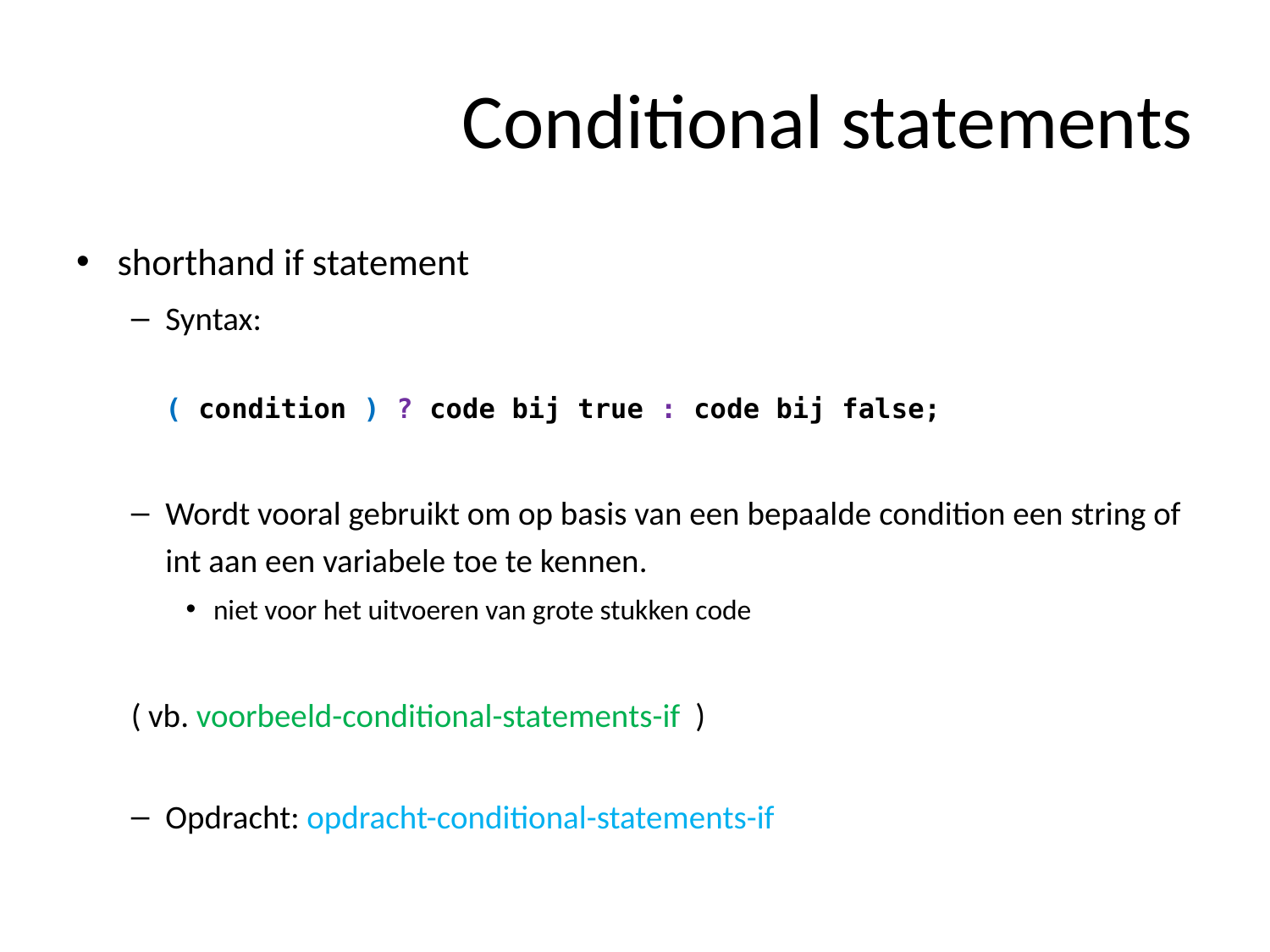

# Conditional statements
shorthand if statement
Syntax:
( condition ) ? code bij true : code bij false;

Wordt vooral gebruikt om op basis van een bepaalde condition een string of int aan een variabele toe te kennen.
niet voor het uitvoeren van grote stukken code

( vb. voorbeeld-conditional-statements-if  )
Opdracht: opdracht-conditional-statements-if